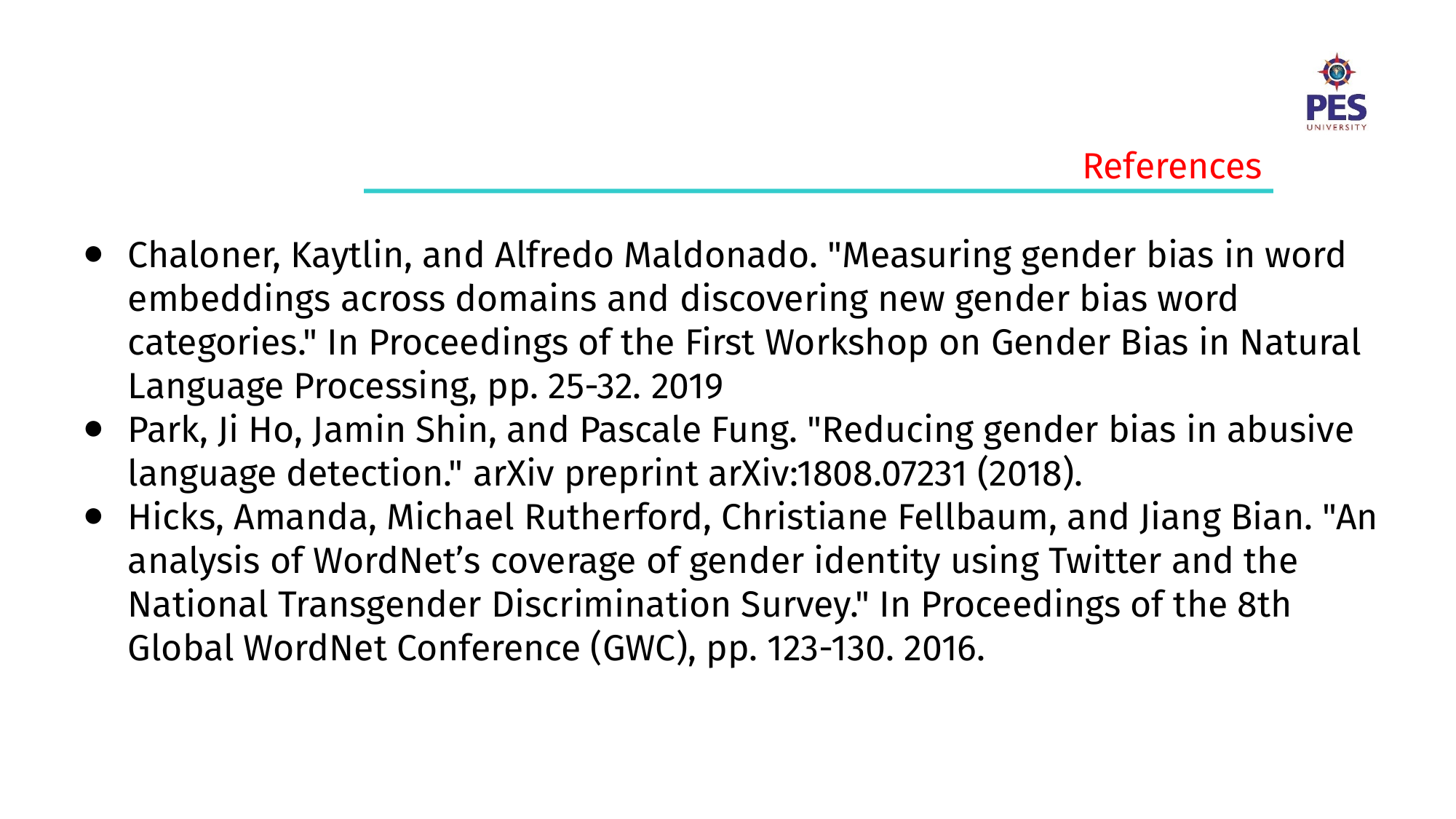

References

Chaloner, Kaytlin, and Alfredo Maldonado. "Measuring gender bias in word embeddings across domains and discovering new gender bias word categories." In Proceedings of the First Workshop on Gender Bias in Natural Language Processing, pp. 25-32. 2019
Park, Ji Ho, Jamin Shin, and Pascale Fung. "Reducing gender bias in abusive language detection." arXiv preprint arXiv:1808.07231 (2018).
Hicks, Amanda, Michael Rutherford, Christiane Fellbaum, and Jiang Bian. "An analysis of WordNet’s coverage of gender identity using Twitter and the National Transgender Discrimination Survey." In Proceedings of the 8th Global WordNet Conference (GWC), pp. 123-130. 2016.